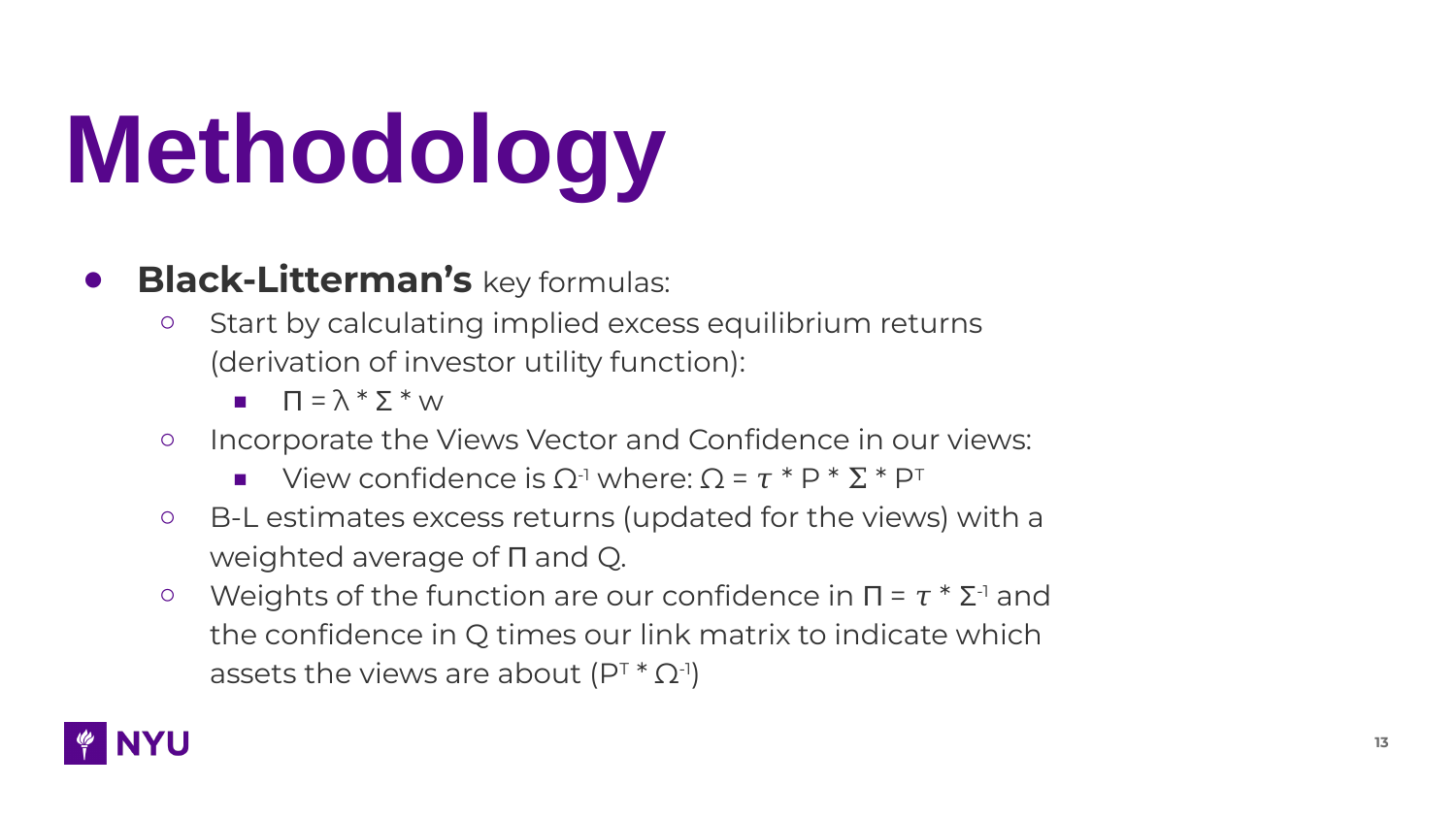

# Methodology
Black-Litterman’s key formulas:
Start by calculating implied excess equilibrium returns (derivation of investor utility function):
Π = λ * Σ * w
Incorporate the Views Vector and Confidence in our views:
View confidence is Ω-1 where: Ω = 𝜏 * P * Σ * PT
B-L estimates excess returns (updated for the views) with a weighted average of Π and Q.
Weights of the function are our confidence in Π = 𝜏 * Σ-1 and the confidence in Q times our link matrix to indicate which assets the views are about (PT * Ω-1)